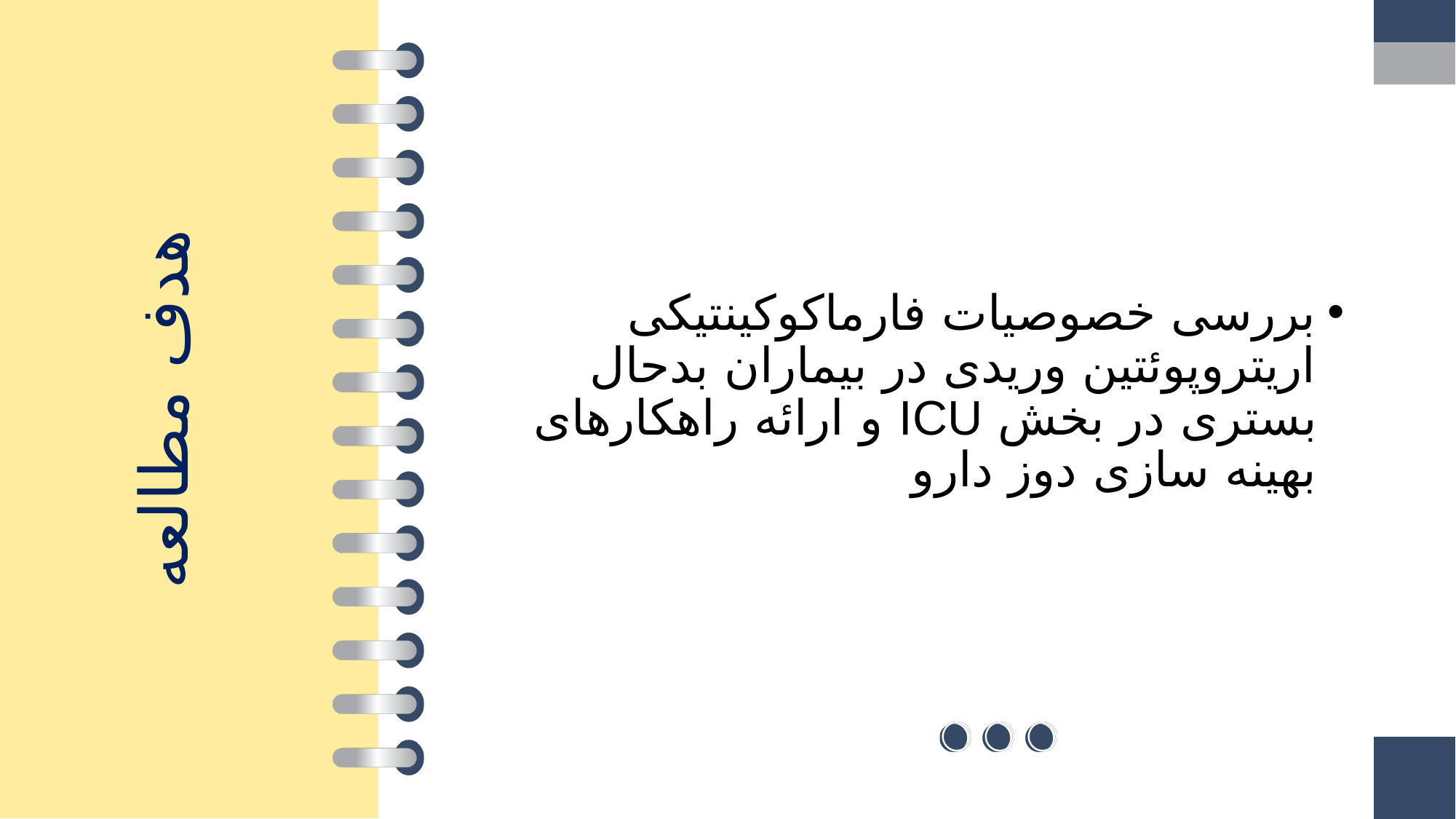

بررسی خصوصیات فارماکوکینتیکی اریتروپوئتین وریدی در بیماران بدحال بستری در بخش ICU و ارائه راهکارهای بهینه سازی دوز دارو
# هدف مطالعه